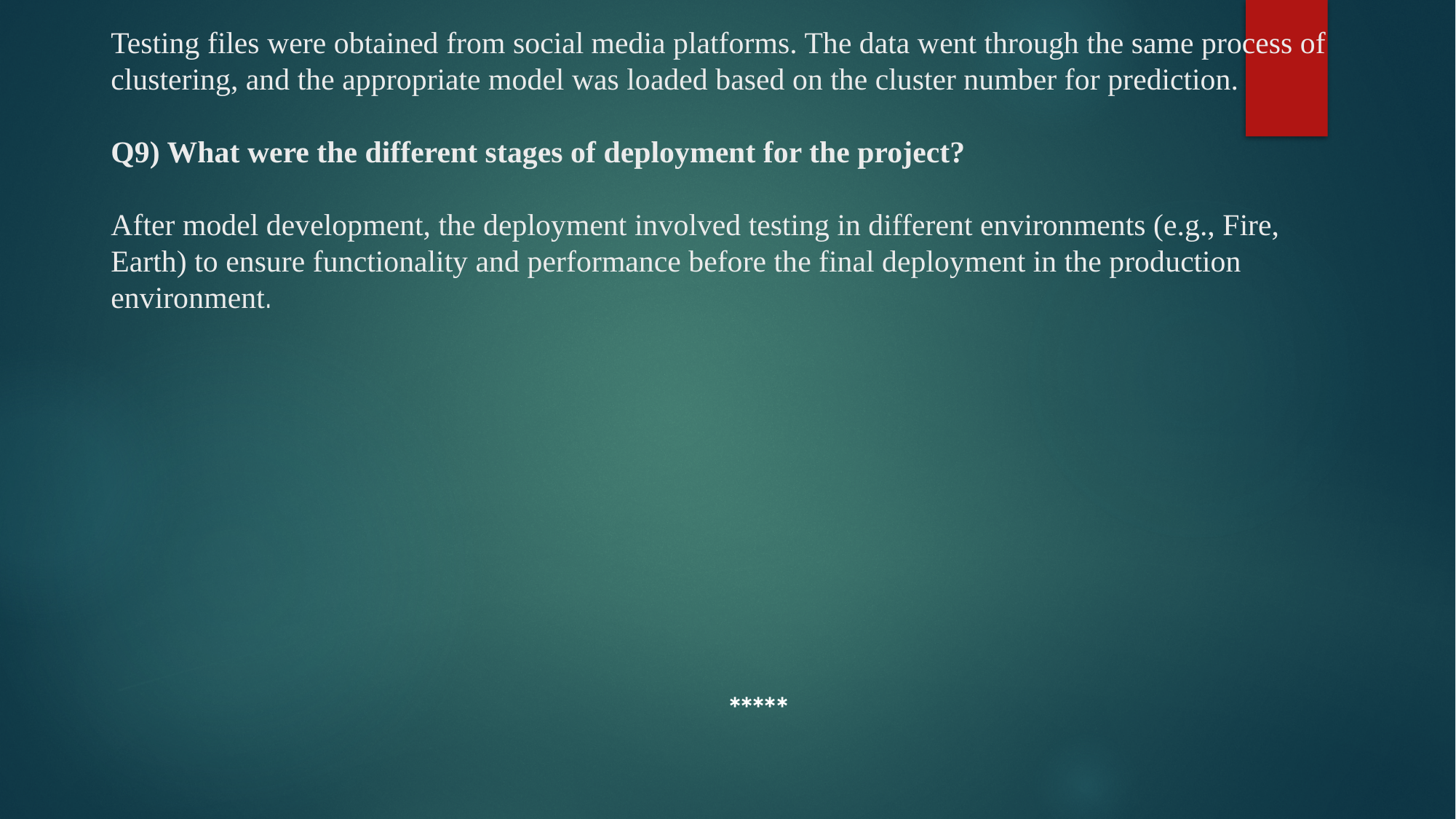

# Testing files were obtained from social media platforms. The data went through the same process of clustering, and the appropriate model was loaded based on the cluster number for prediction.

Q9) What were the different stages of deployment for the project?

After model development, the deployment involved testing in different environments (e.g., Fire, Earth) to ensure functionality and performance before the final deployment in the production environment.
*****